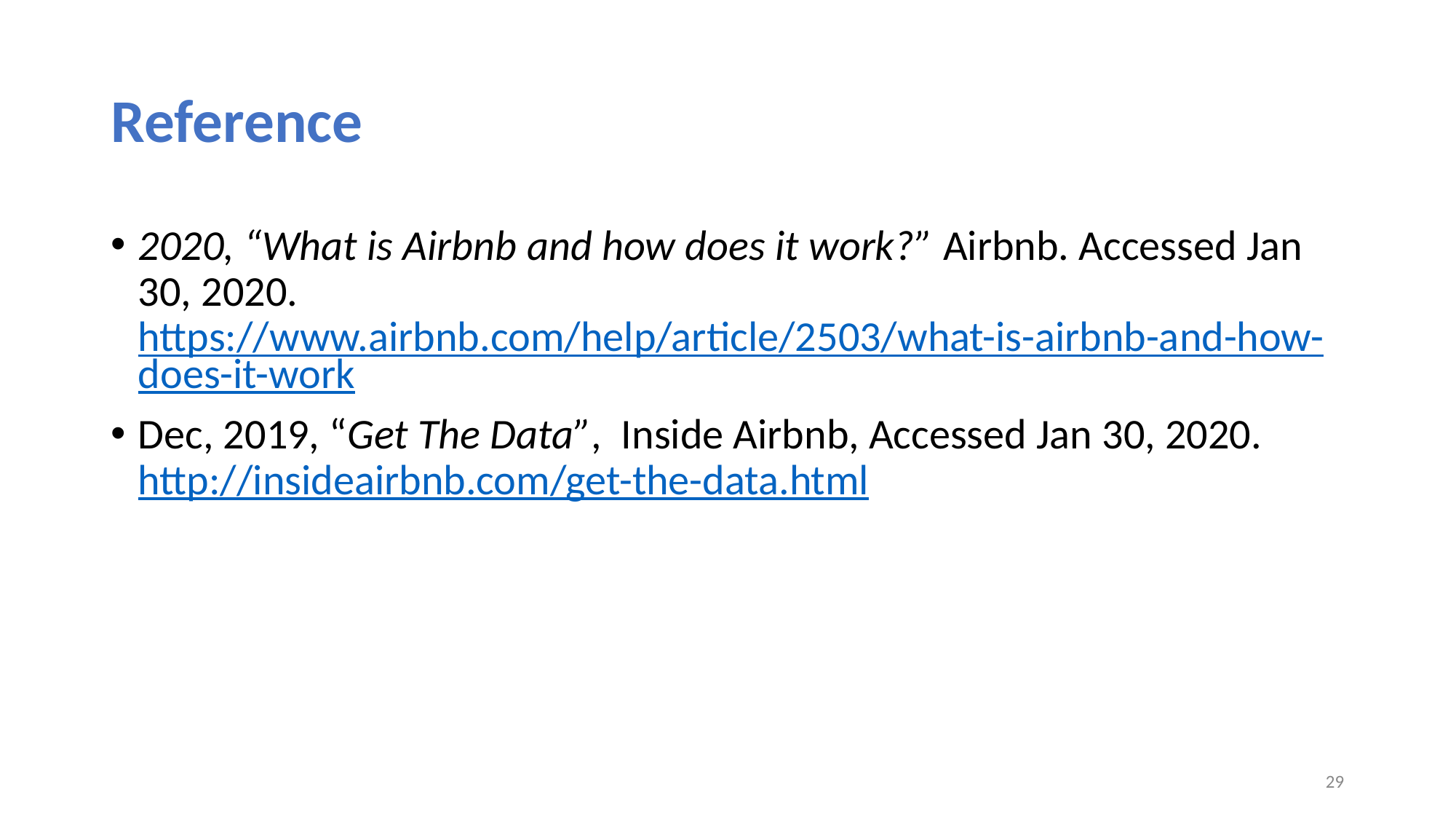

# Reference
2020, “What is Airbnb and how does it work?” Airbnb. Accessed Jan 30, 2020. https://www.airbnb.com/help/article/2503/what-is-airbnb-and-how-does-it-work
Dec, 2019, “Get The Data”,  Inside Airbnb, Accessed Jan 30, 2020.  http://insideairbnb.com/get-the-data.html

29